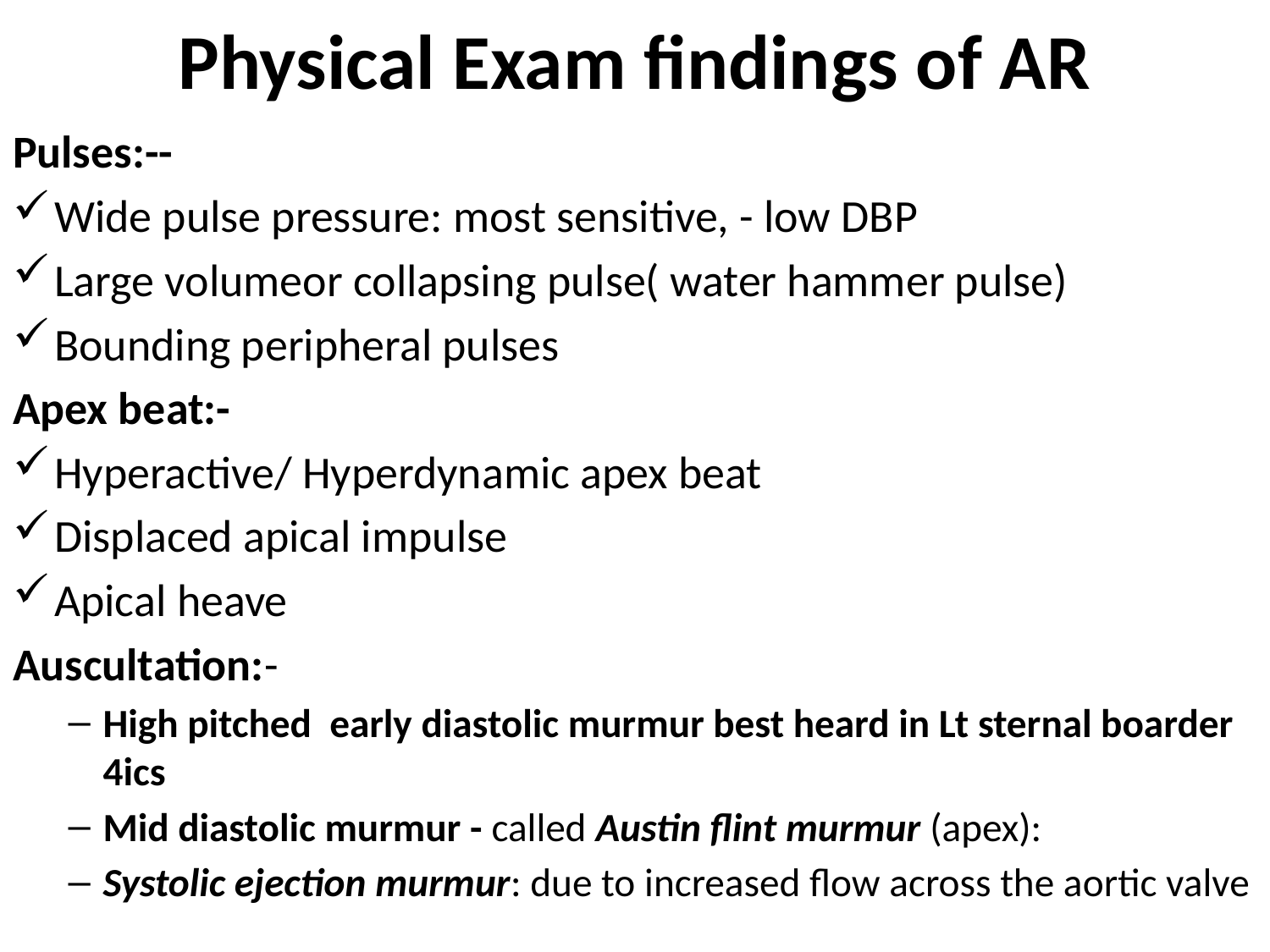

# Physical Exam findings of AR
Pulses:--
Wide pulse pressure: most sensitive, - low DBP
Large volumeor collapsing pulse( water hammer pulse)
Bounding peripheral pulses
Apex beat:-
Hyperactive/ Hyperdynamic apex beat
Displaced apical impulse
Apical heave
Auscultation:-
High pitched  early diastolic murmur best heard in Lt sternal boarder 4ics
Mid diastolic murmur - called Austin flint murmur (apex):
Systolic ejection murmur: due to increased flow across the aortic valve